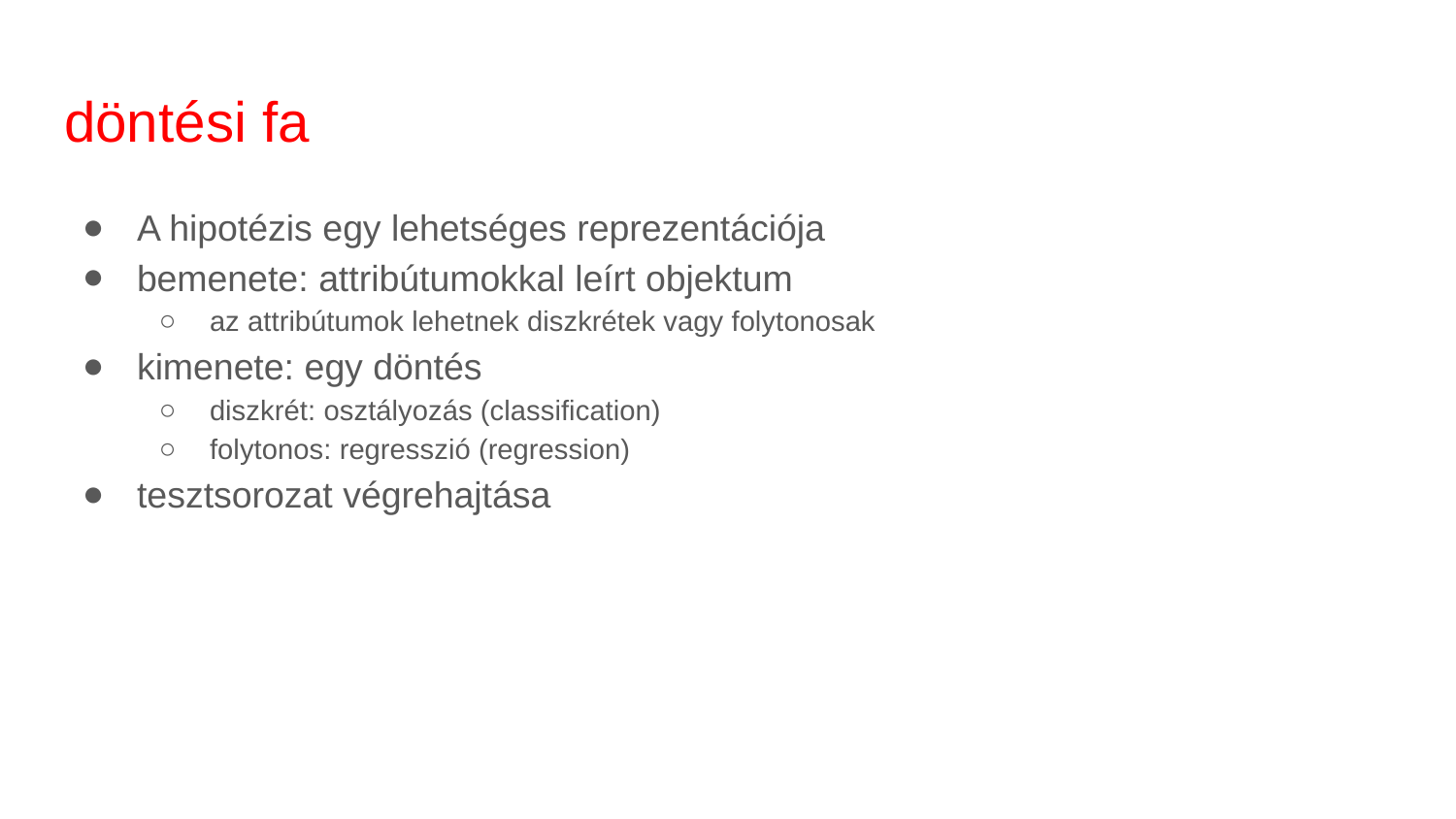

# döntési fa
A hipotézis egy lehetséges reprezentációja
bemenete: attribútumokkal leírt objektum
az attribútumok lehetnek diszkrétek vagy folytonosak
kimenete: egy döntés
diszkrét: osztályozás (classification)
folytonos: regresszió (regression)
tesztsorozat végrehajtása